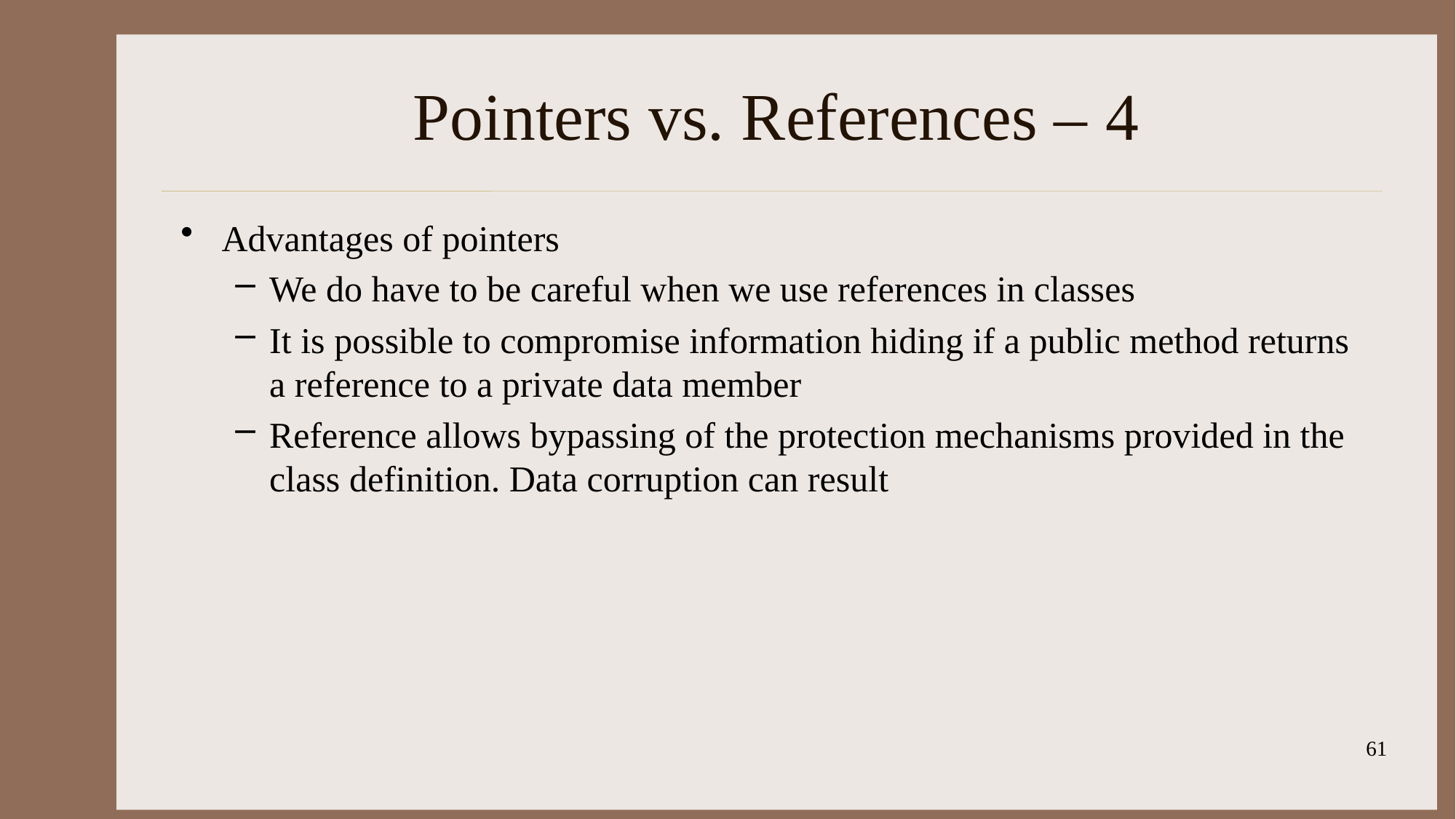

# Pointers vs. References – 4
Advantages of pointers
We do have to be careful when we use references in classes
It is possible to compromise information hiding if a public method returns a reference to a private data member
Reference allows bypassing of the protection mechanisms provided in the class definition. Data corruption can result
61